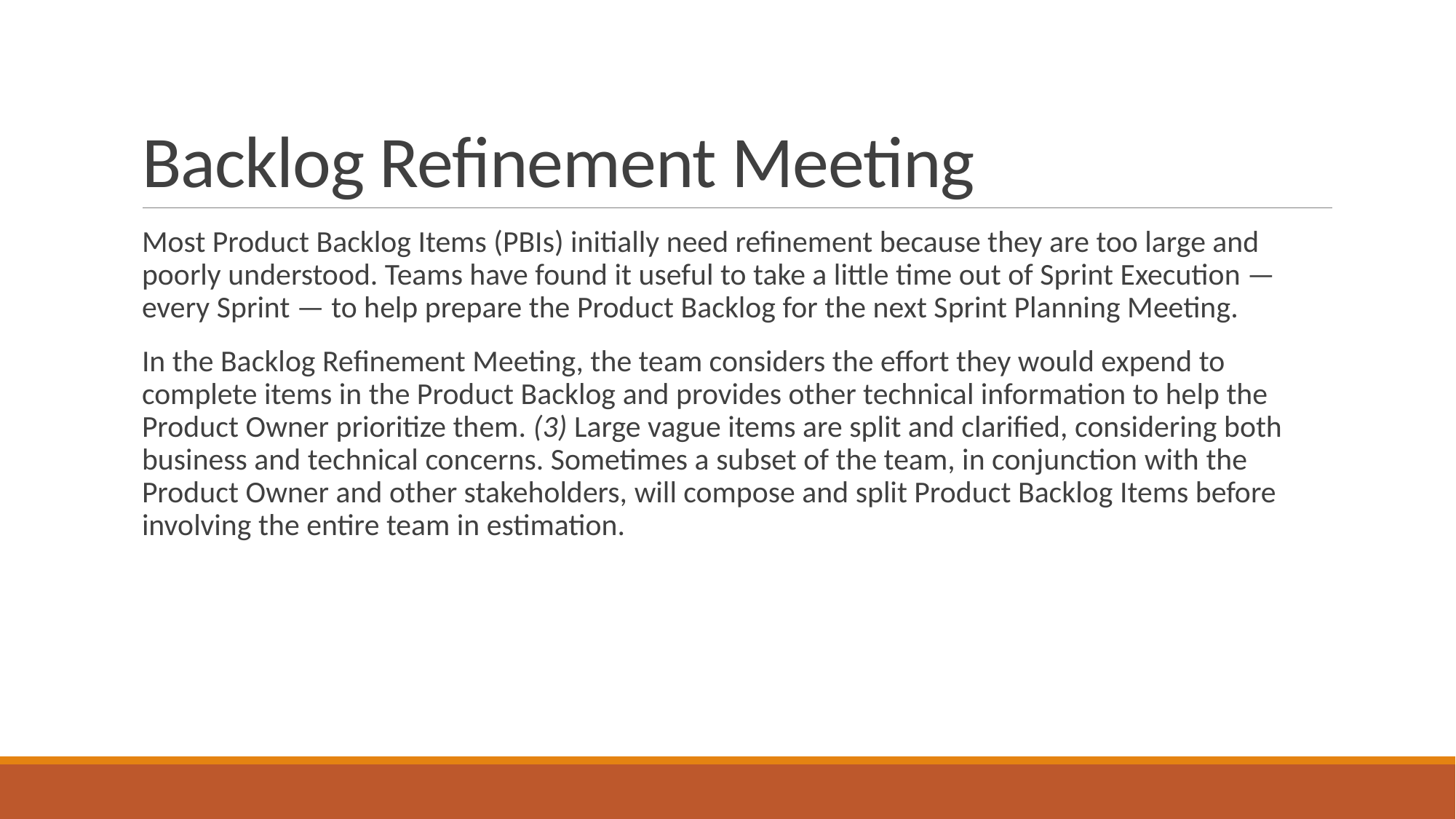

# Backlog Refinement Meeting
Most Product Backlog Items (PBIs) initially need refinement because they are too large and poorly understood. Teams have found it useful to take a little time out of Sprint Execution — every Sprint — to help prepare the Product Backlog for the next Sprint Planning Meeting.
In the Backlog Refinement Meeting, the team considers the effort they would expend to complete items in the Product Backlog and provides other technical information to help the Product Owner prioritize them. (3) Large vague items are split and clarified, considering both business and technical concerns. Sometimes a subset of the team, in conjunction with the Product Owner and other stakeholders, will compose and split Product Backlog Items before involving the entire team in estimation.